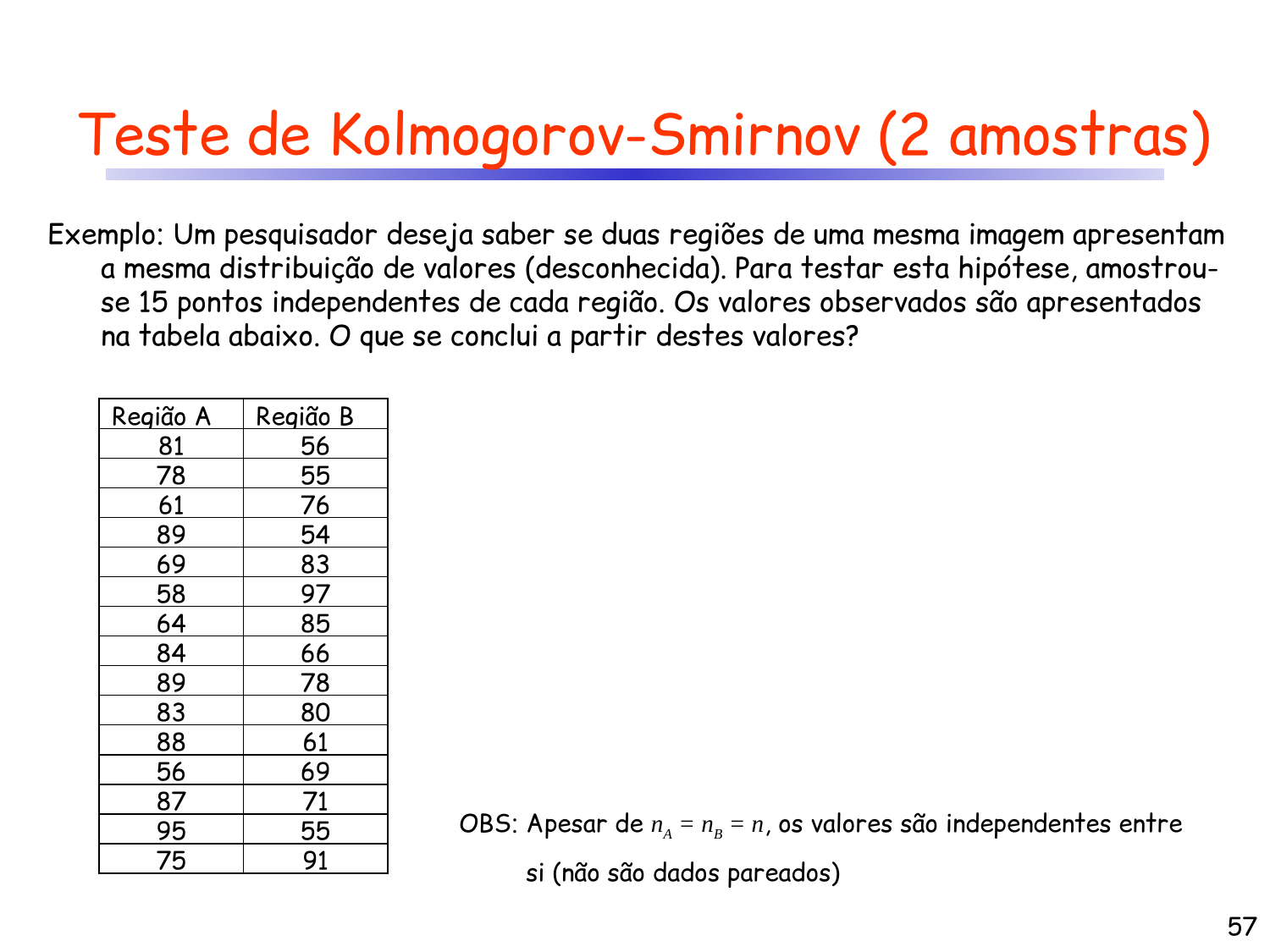

# Teste de Kolmogorov-Smirnov (2 amostras)
Exemplo: Um pesquisador deseja saber se duas regiões de uma mesma imagem apresentam a mesma distribuição de valores (desconhecida). Para testar esta hipótese, amostrou-se 15 pontos independentes de cada região. Os valores observados são apresentados na tabela abaixo. O que se conclui a partir destes valores?
| Região A | Região B |
| --- | --- |
| 81 | 56 |
| 78 | 55 |
| 61 | 76 |
| 89 | 54 |
| 69 | 83 |
| 58 | 97 |
| 64 | 85 |
| 84 | 66 |
| 89 | 78 |
| 83 | 80 |
| 88 | 61 |
| 56 | 69 |
| 87 | 71 |
| 95 | 55 |
| 75 | 91 |
OBS: Apesar de nA = nB = n, os valores são independentes entre si (não são dados pareados)
57